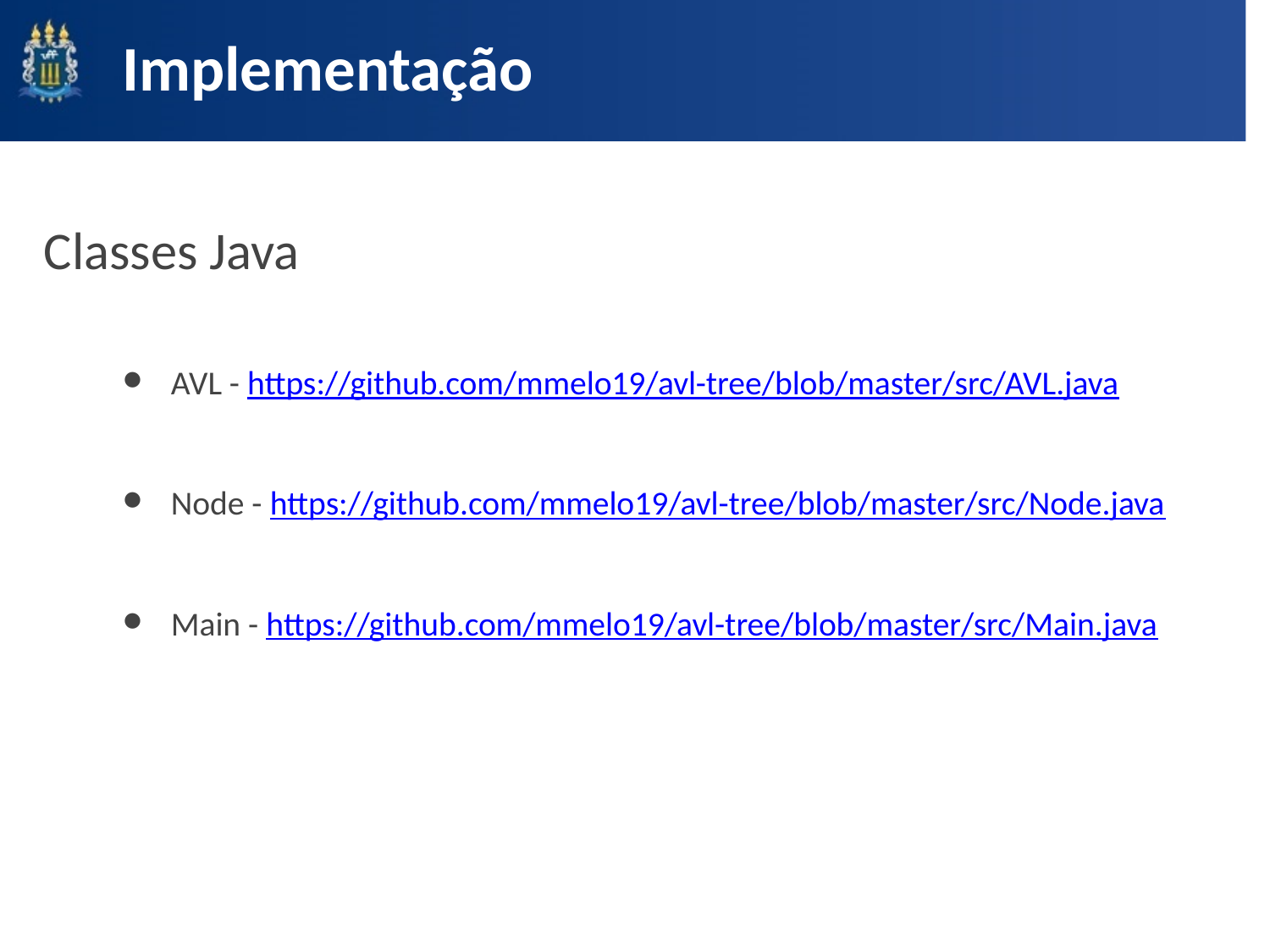

Implementação
Classes Java

AVL - https://github.com/mmelo19/avl-tree/blob/master/src/AVL.java

Node - https://github.com/mmelo19/avl-tree/blob/master/src/Node.java

Main - https://github.com/mmelo19/avl-tree/blob/master/src/Main.java